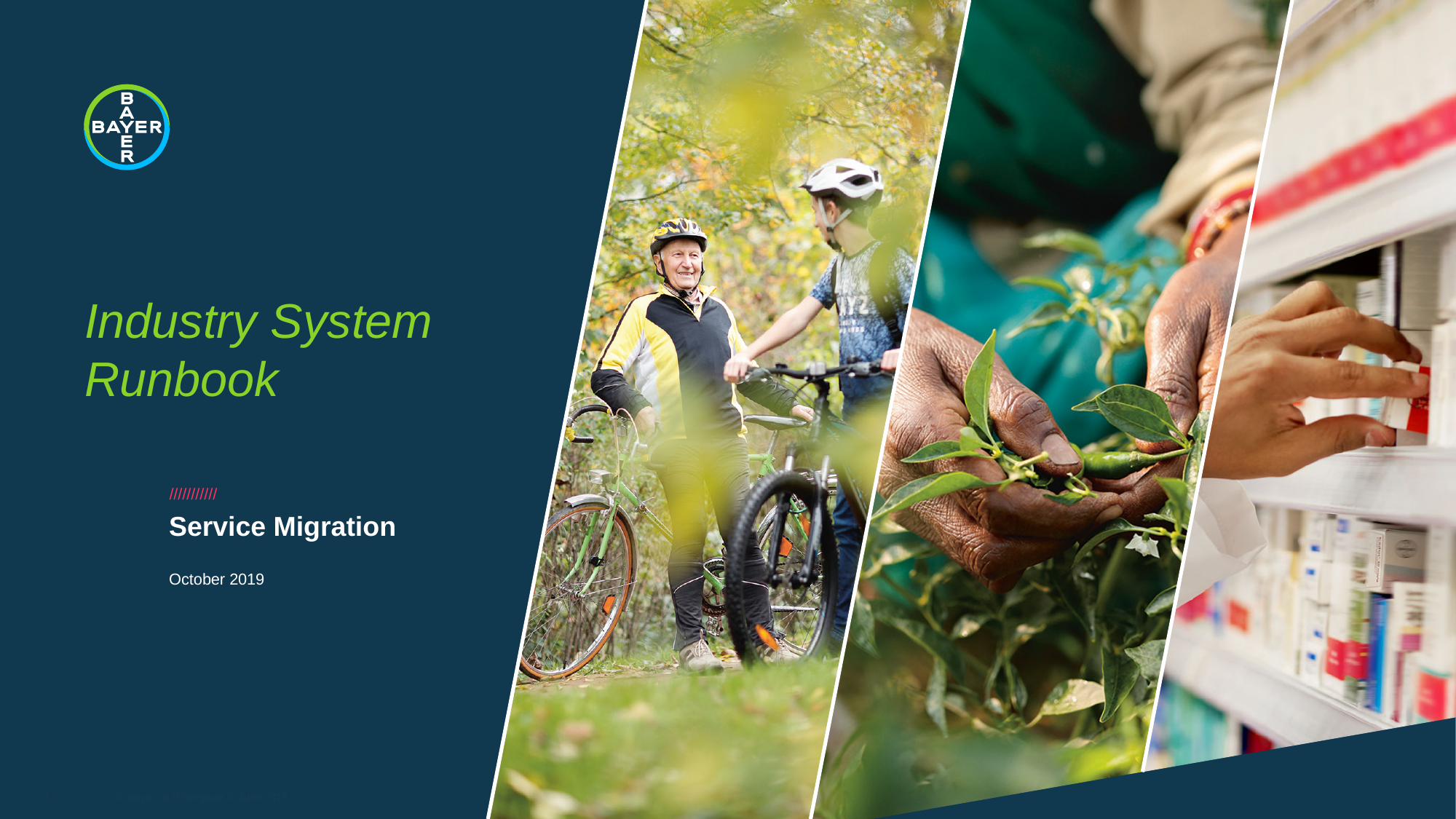

# Industry System Runbook
Service Migration
October 2019
1
/// Bayer 16:9 Template /// June 2018